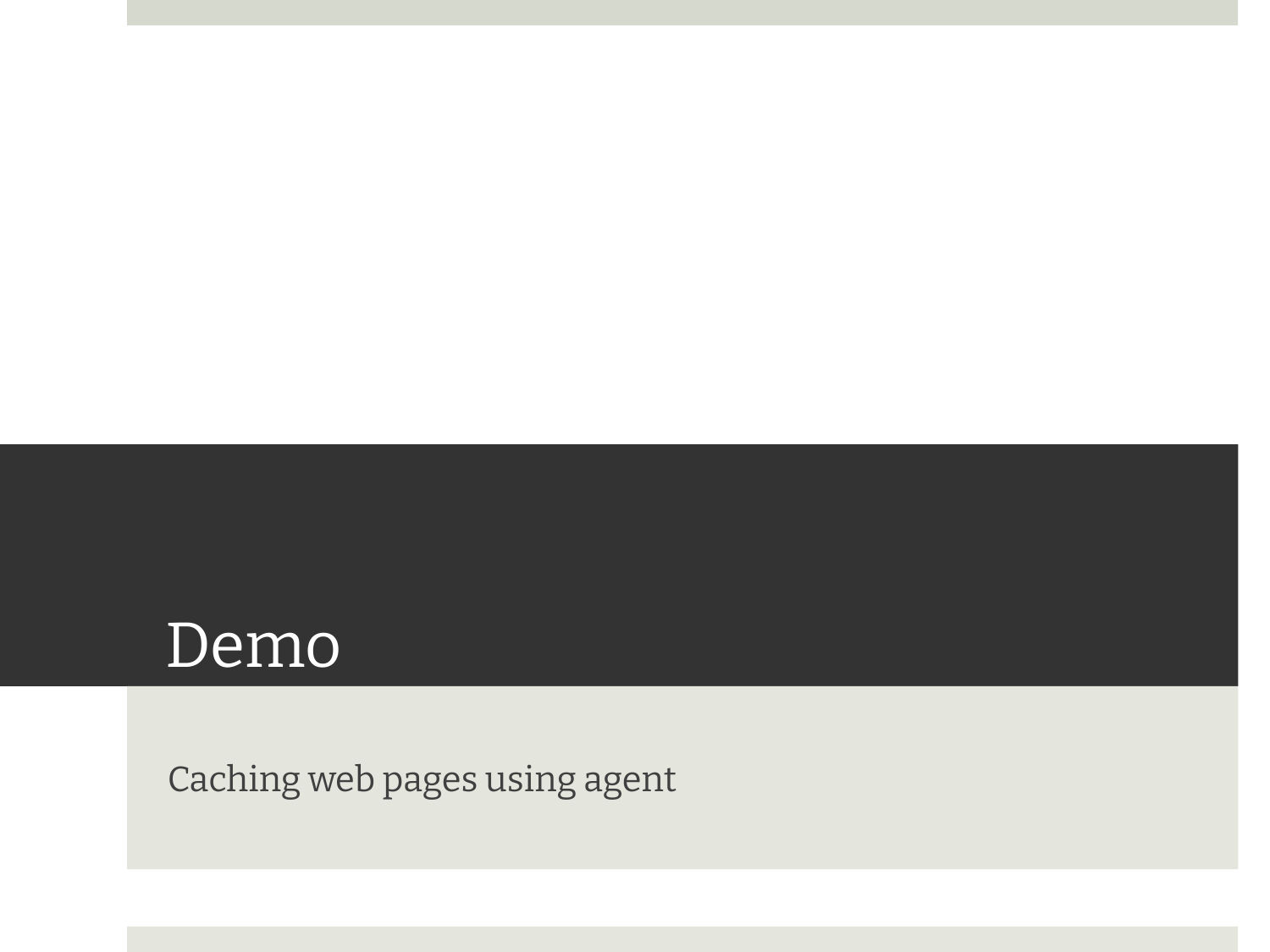

# Demo
Caching web pages using agent